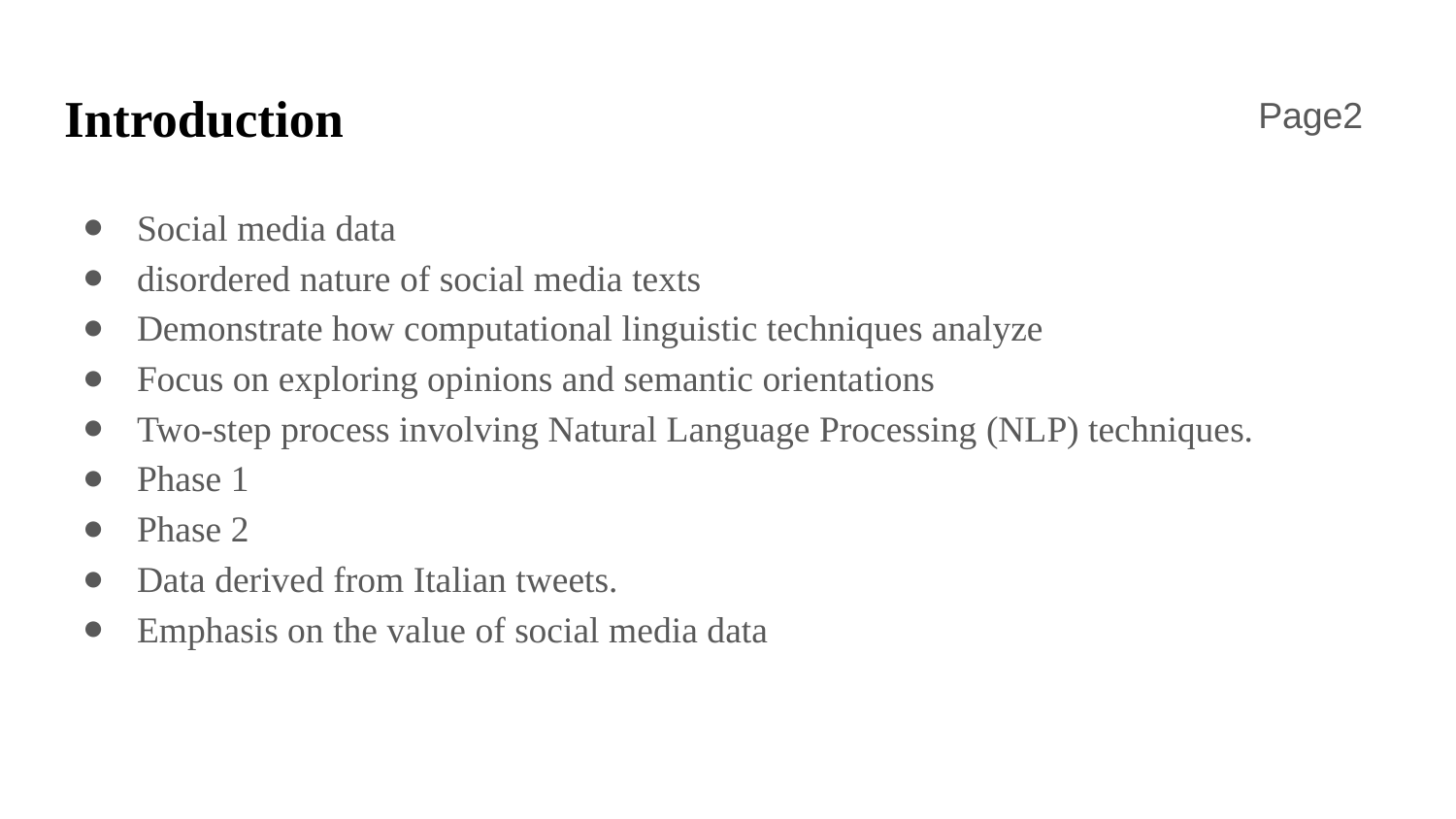

# Introduction
Page2
Social media data
disordered nature of social media texts
Demonstrate how computational linguistic techniques analyze
Focus on exploring opinions and semantic orientations
Two-step process involving Natural Language Processing (NLP) techniques.
Phase 1
Phase 2
Data derived from Italian tweets.
Emphasis on the value of social media data